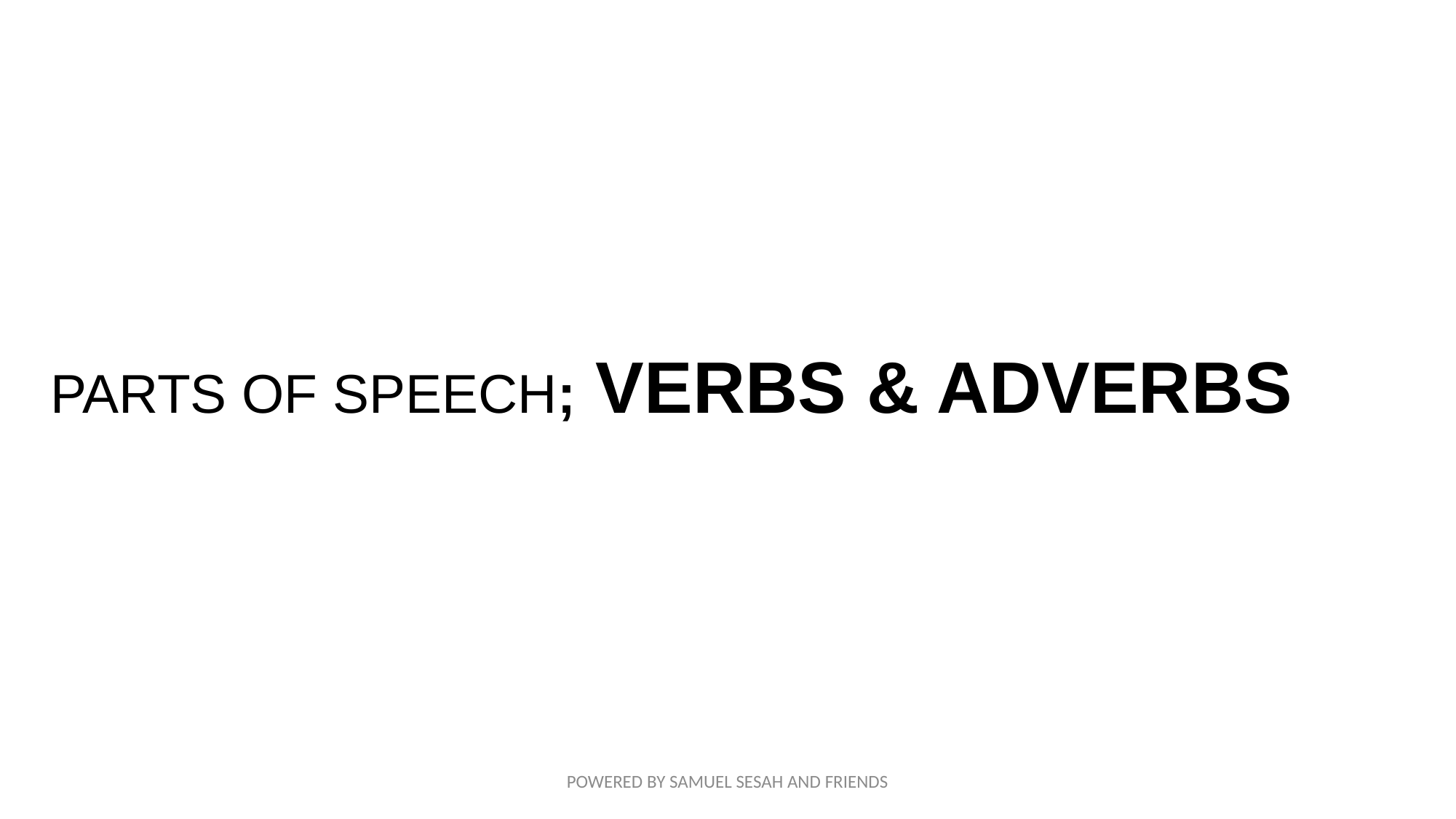

PARTS OF SPEECH; VERBS & ADVERBS
POWERED BY SAMUEL SESAH AND FRIENDS